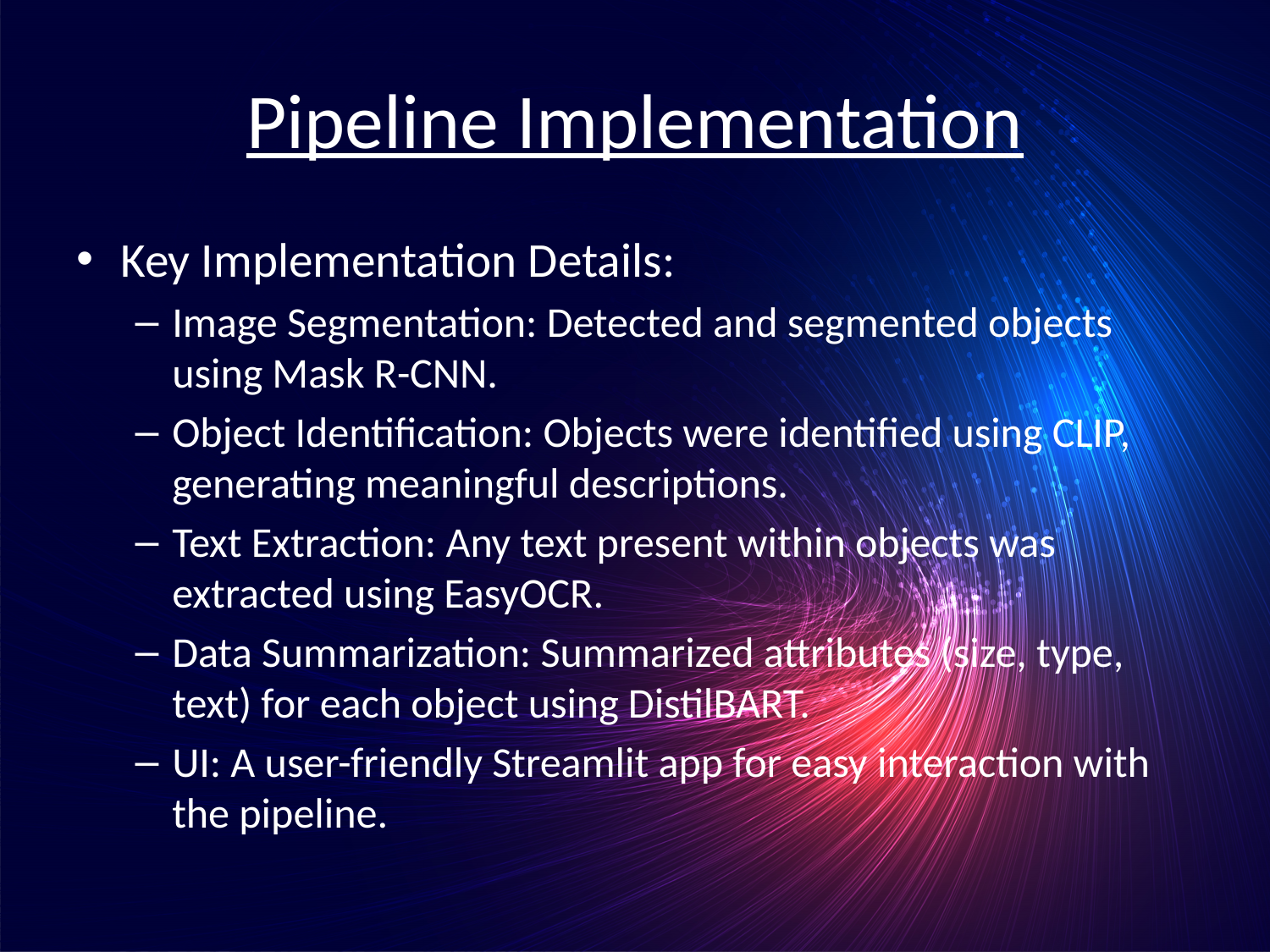

# Pipeline Implementation
Key Implementation Details:
Image Segmentation: Detected and segmented objects using Mask R-CNN.
Object Identification: Objects were identified using CLIP, generating meaningful descriptions.
Text Extraction: Any text present within objects was extracted using EasyOCR.
Data Summarization: Summarized attributes (size, type, text) for each object using DistilBART.
UI: A user-friendly Streamlit app for easy interaction with the pipeline.